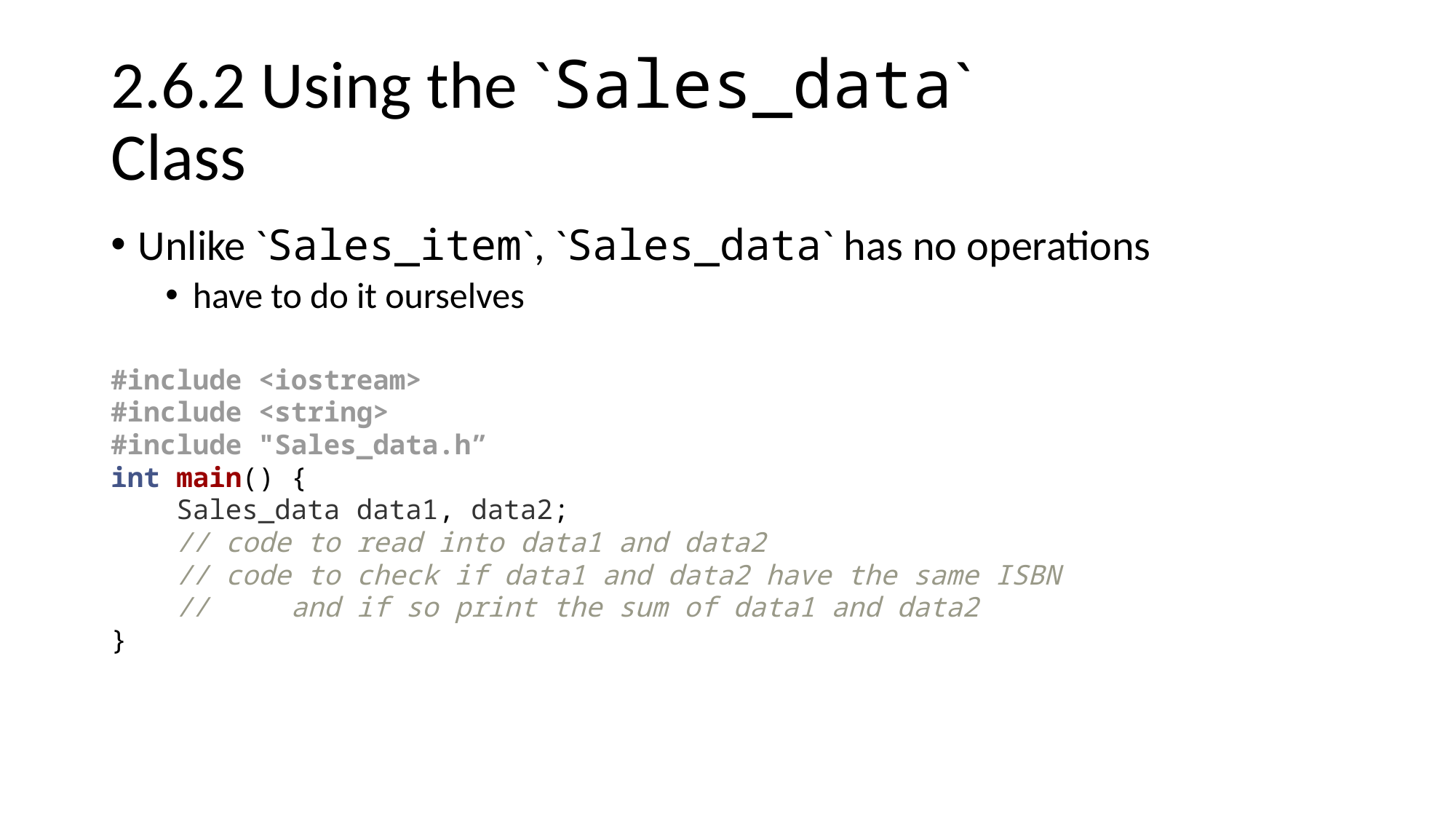

# 2.6.2 Using the `Sales_data` Class
Unlike `Sales_item`, `Sales_data` has no operations
have to do it ourselves

#include <iostream>
#include <string>
#include "Sales_data.h”
int main() {
    Sales_data data1, data2;
    // code to read into data1 and data2
    // code to check if data1 and data2 have the same ISBN
    //     and if so print the sum of data1 and data2
}